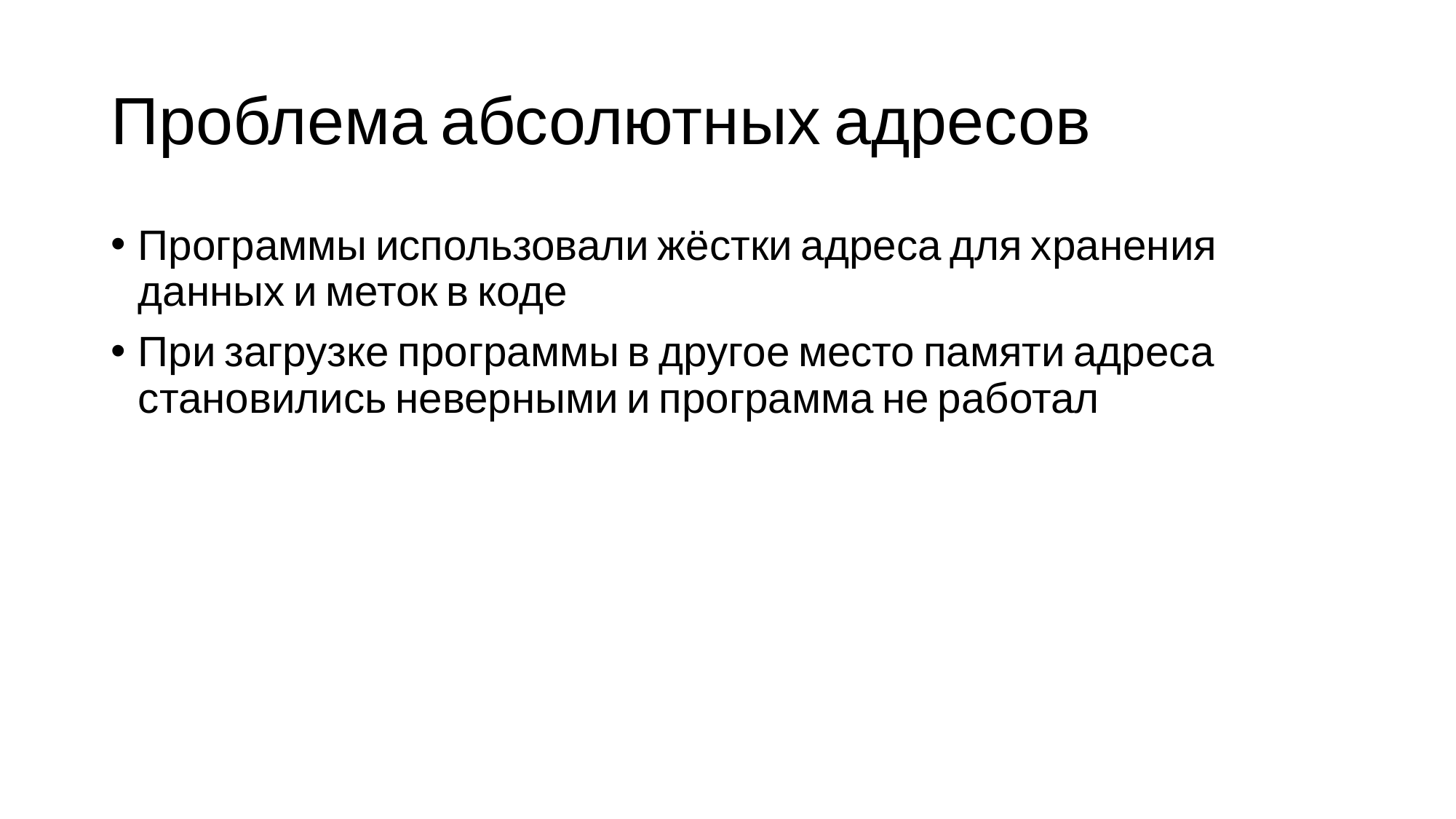

# Проблема абсолютных адресов
Программы использовали жёстки адреса для хранения данных и меток в коде
При загрузке программы в другое место памяти адреса становились неверными и программа не работал